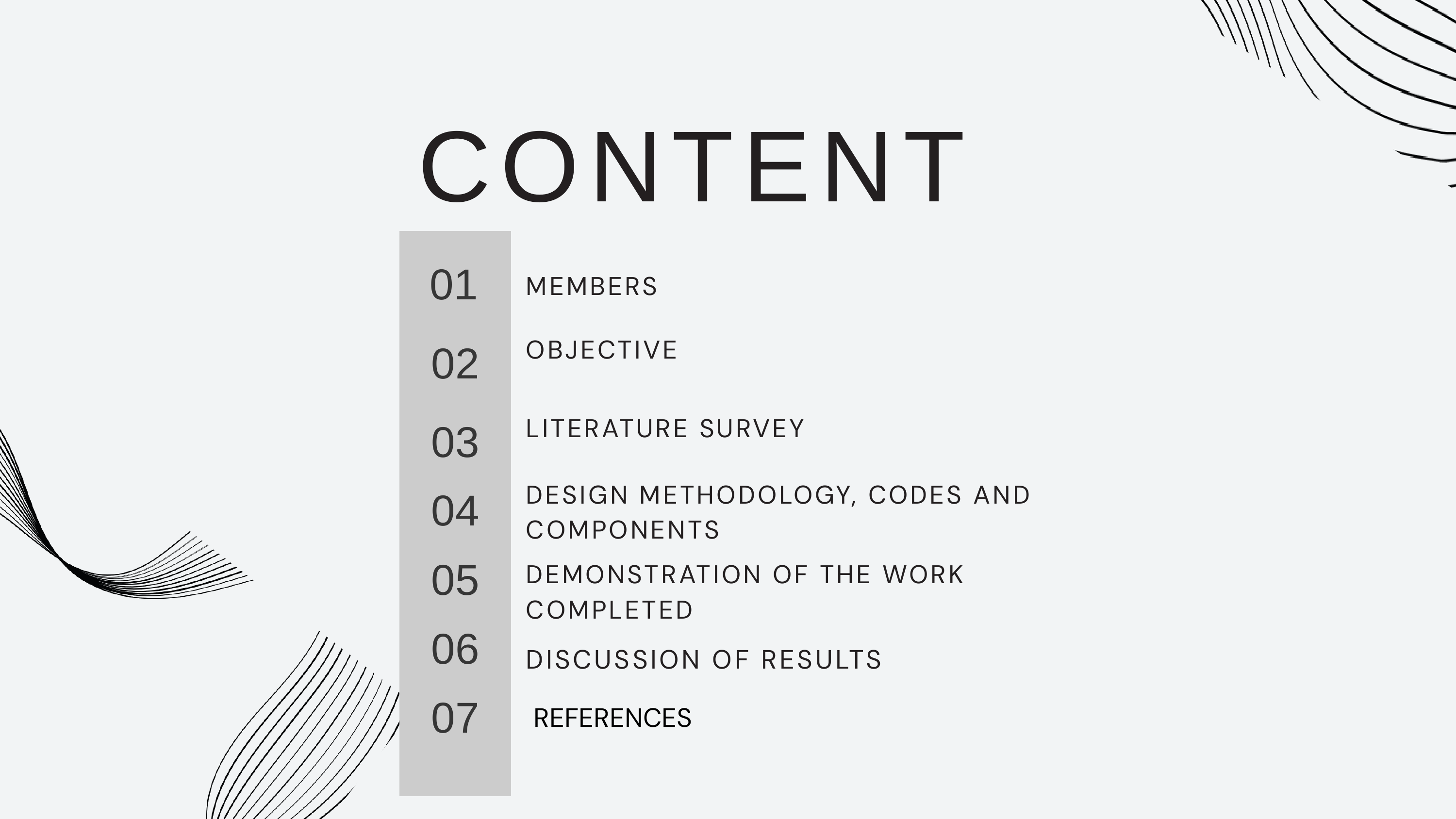

CONTENT

01
MEMBERS
OBJECTIVE
02
LITERATURE SURVEY
03

DESIGN METHODOLOGY, CODES AND COMPONENTS
04
05
DEMONSTRATION OF THE WORK COMPLETED
06
DISCUSSION OF RESULTS
07
REFERENCES